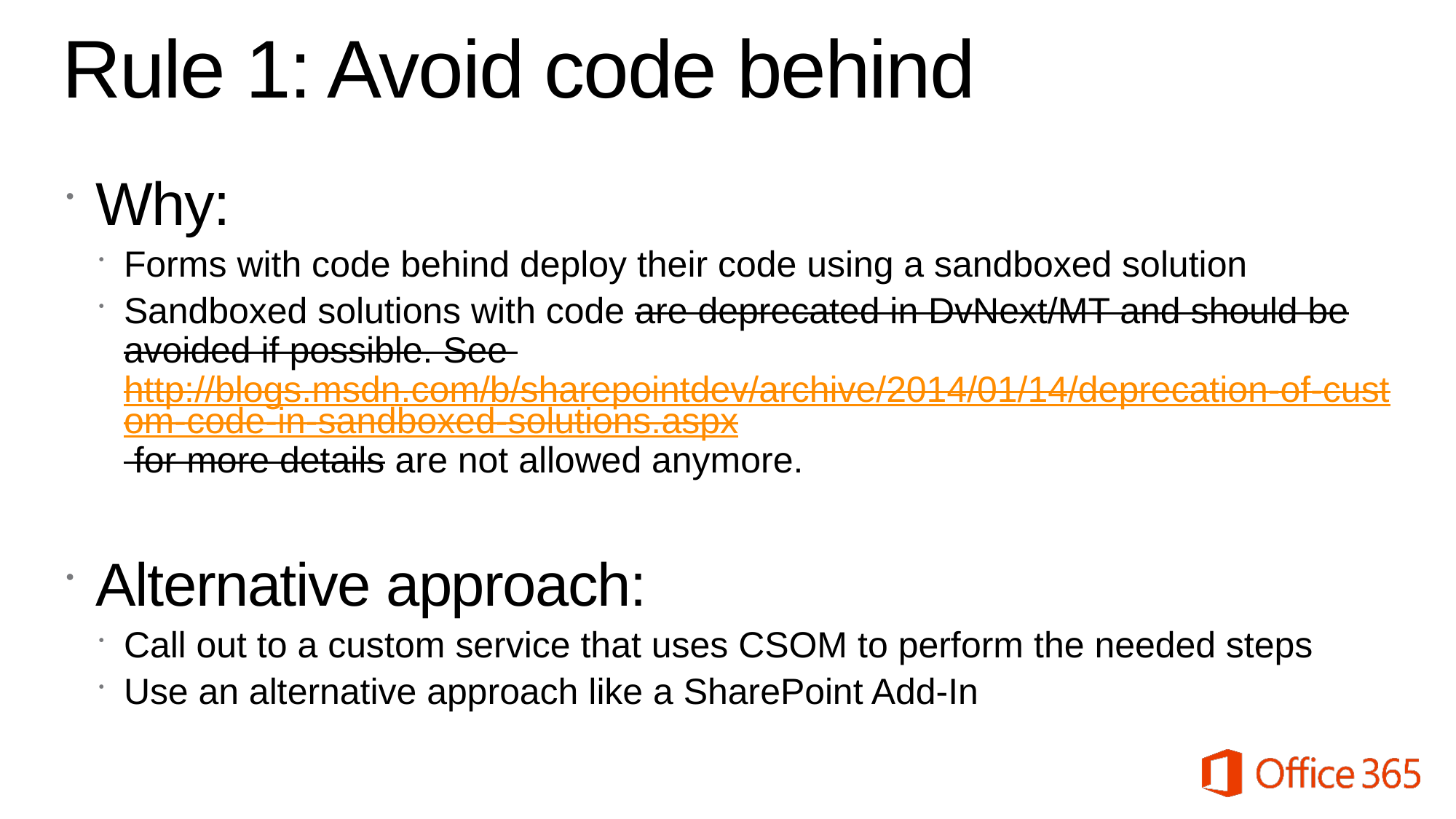

# Rule 1: Avoid code behind
Why:
Forms with code behind deploy their code using a sandboxed solution
Sandboxed solutions with code are deprecated in DvNext/MT and should be avoided if possible. See http://blogs.msdn.com/b/sharepointdev/archive/2014/01/14/deprecation-of-custom-code-in-sandboxed-solutions.aspx for more details are not allowed anymore.

Alternative approach:
Call out to a custom service that uses CSOM to perform the needed steps
Use an alternative approach like a SharePoint Add-In